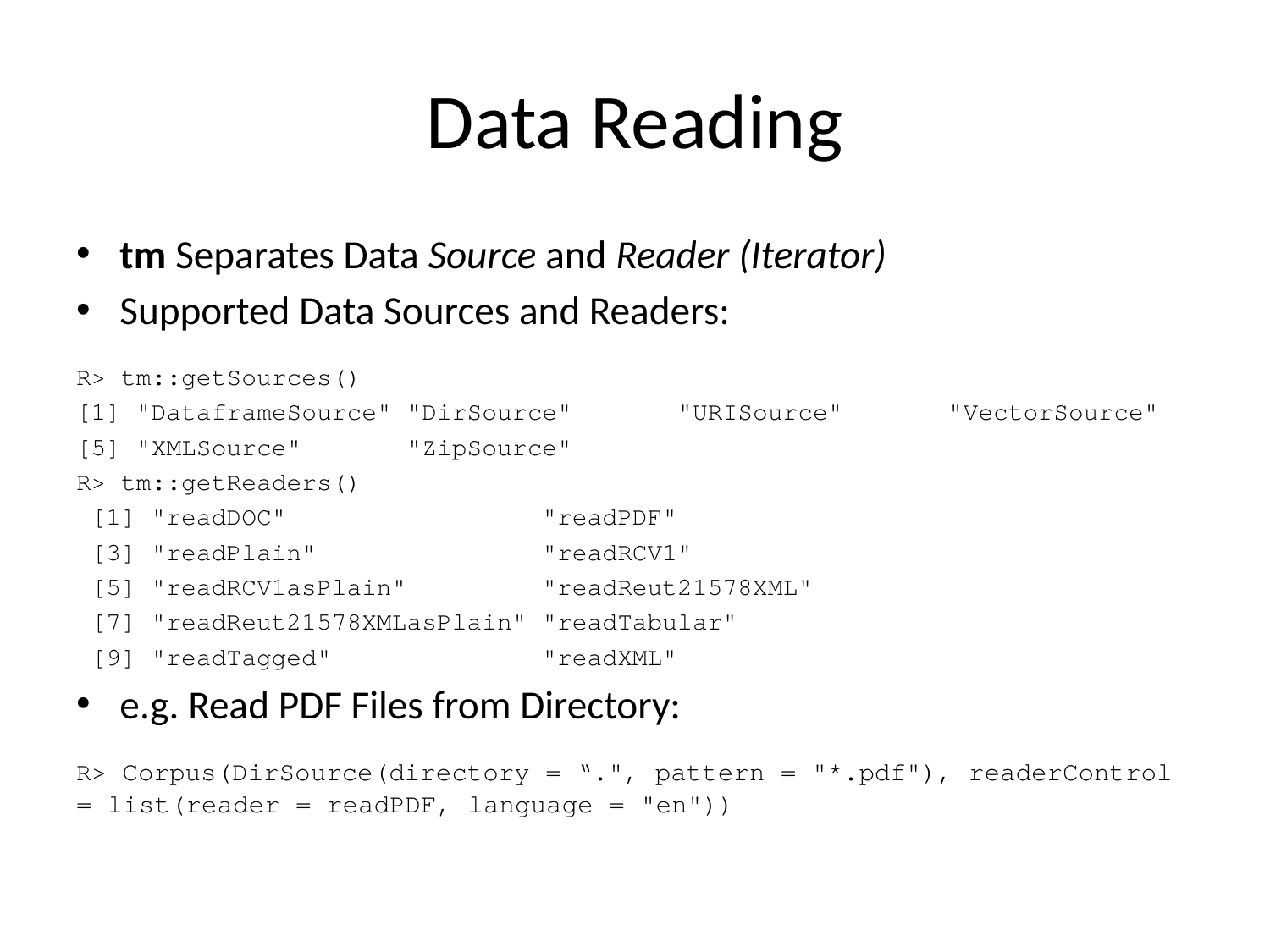

# Data Reading
tm Separates Data Source and Reader (Iterator)
Supported Data Sources and Readers:

R> tm::getSources()
[1] "DataframeSource" "DirSource"       "URISource"       "VectorSource"
[5] "XMLSource"       "ZipSource"
R> tm::getReaders()
 [1] "readDOC"                 "readPDF"
 [3] "readPlain"               "readRCV1"
 [5] "readRCV1asPlain"         "readReut21578XML"
 [7] "readReut21578XMLasPlain" "readTabular"
 [9] "readTagged"              "readXML"
e.g. Read PDF Files from Directory:

R> Corpus(DirSource(directory = “.", pattern = "*.pdf"), readerControl = list(reader = readPDF, language = "en"))